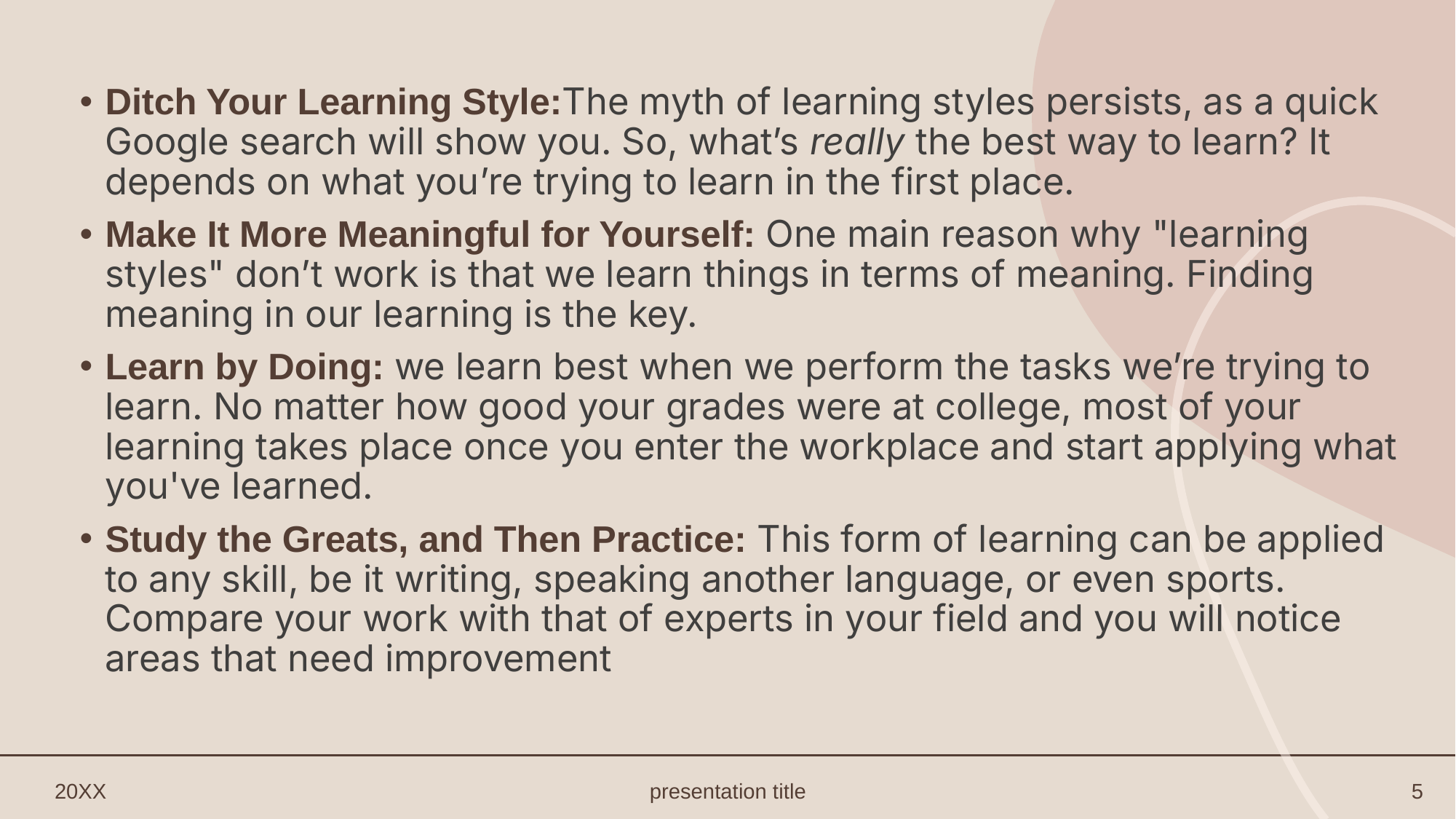

Ditch Your Learning Style:The myth of learning styles persists, as a quick Google search will show you. So, what’s really the best way to learn? It depends on what you’re trying to learn in the first place.
Make It More Meaningful for Yourself: One main reason why "learning styles" don’t work is that we learn things in terms of meaning. Finding meaning in our learning is the key.
Learn by Doing: we learn best when we perform the tasks we’re trying to learn. No matter how good your grades were at college, most of your learning takes place once you enter the workplace and start applying what you've learned.
Study the Greats, and Then Practice: This form of learning can be applied to any skill, be it writing, speaking another language, or even sports. Compare your work with that of experts in your field and you will notice areas that need improvement

20XX
presentation title
5